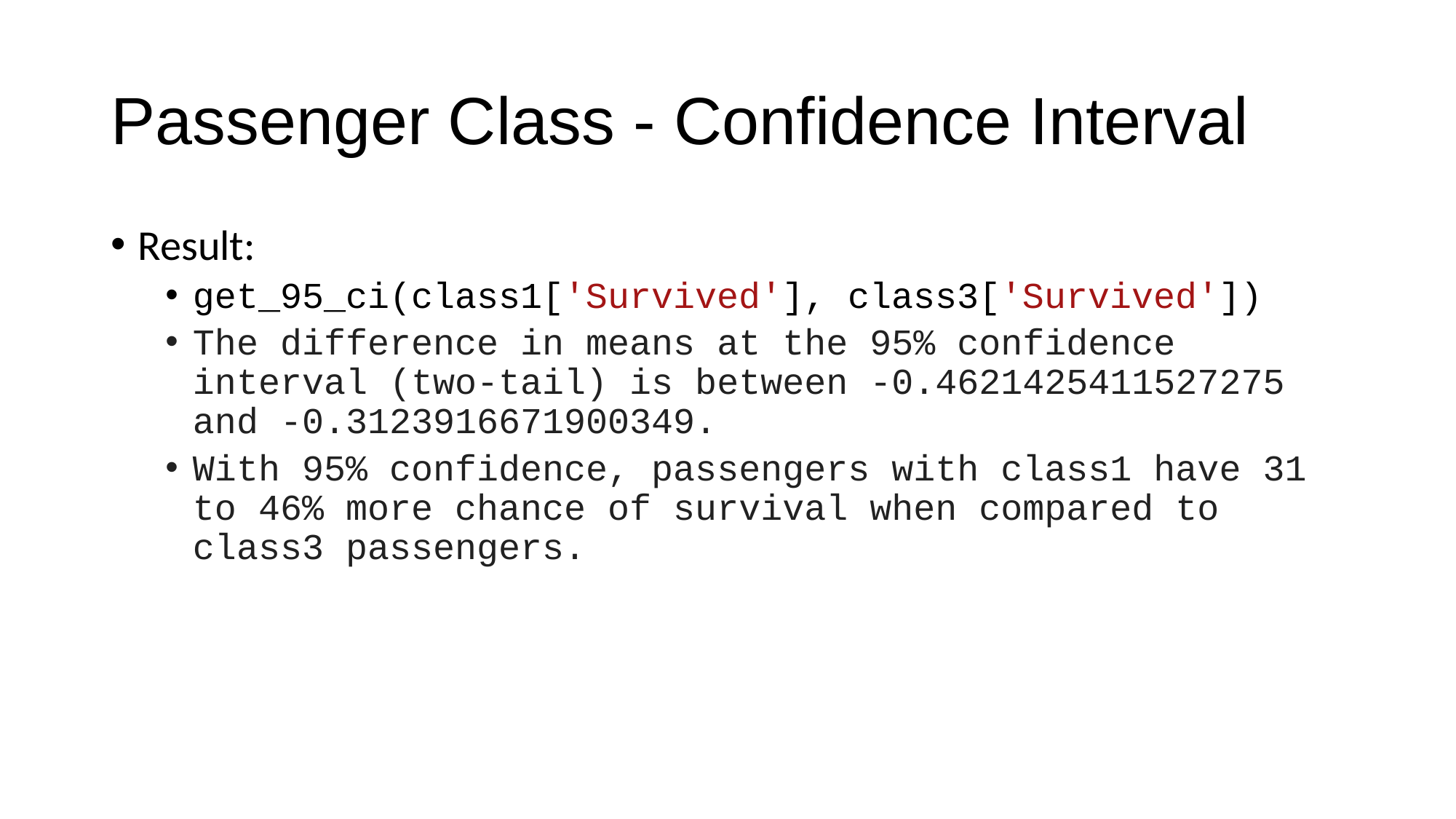

# Passenger Class - Confidence Interval
Result:
get_95_ci(class1['Survived'], class3['Survived'])
The difference in means at the 95% confidence interval (two-tail) is between -0.4621425411527275 and -0.3123916671900349.
With 95% confidence, passengers with class1 have 31 to 46% more chance of survival when compared to class3 passengers.